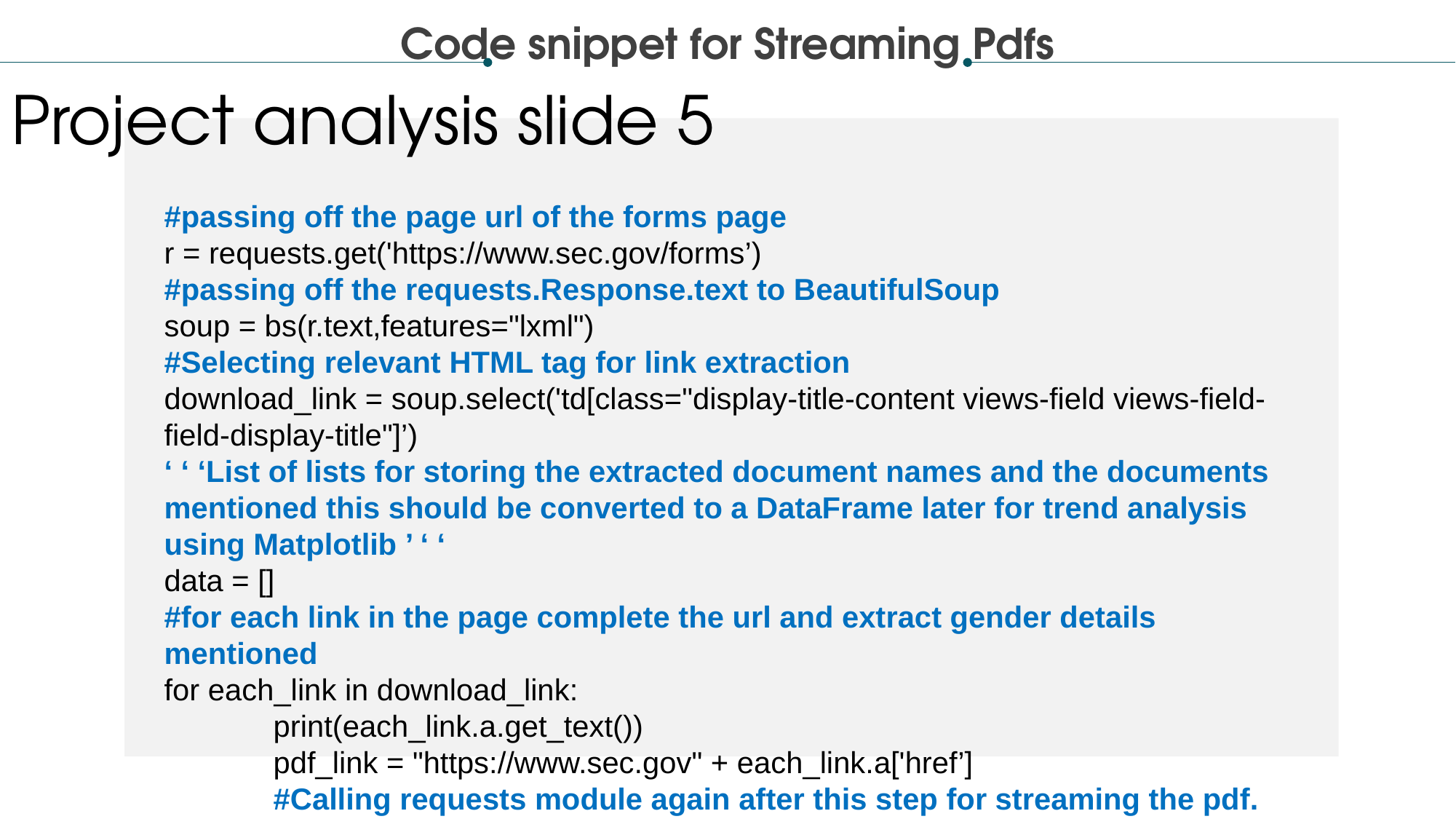

Code snippet for Streaming Pdfs
Project analysis slide 5

#passing off the page url of the forms page
r = requests.get('https://www.sec.gov/forms’)
#passing off the requests.Response.text to BeautifulSoup
soup = bs(r.text,features="lxml")
#Selecting relevant HTML tag for link extraction
download_link = soup.select('td[class="display-title-content views-field views-field-field-display-title"]’)
‘ ‘ ‘List of lists for storing the extracted document names and the documents mentioned this should be converted to a DataFrame later for trend analysis using Matplotlib ’ ‘ ‘
data = []
#for each link in the page complete the url and extract gender details mentioned
for each_link in download_link:
	print(each_link.a.get_text())
	pdf_link = "https://www.sec.gov" + each_link.a['href’]
	#Calling requests module again after this step for streaming the pdf.